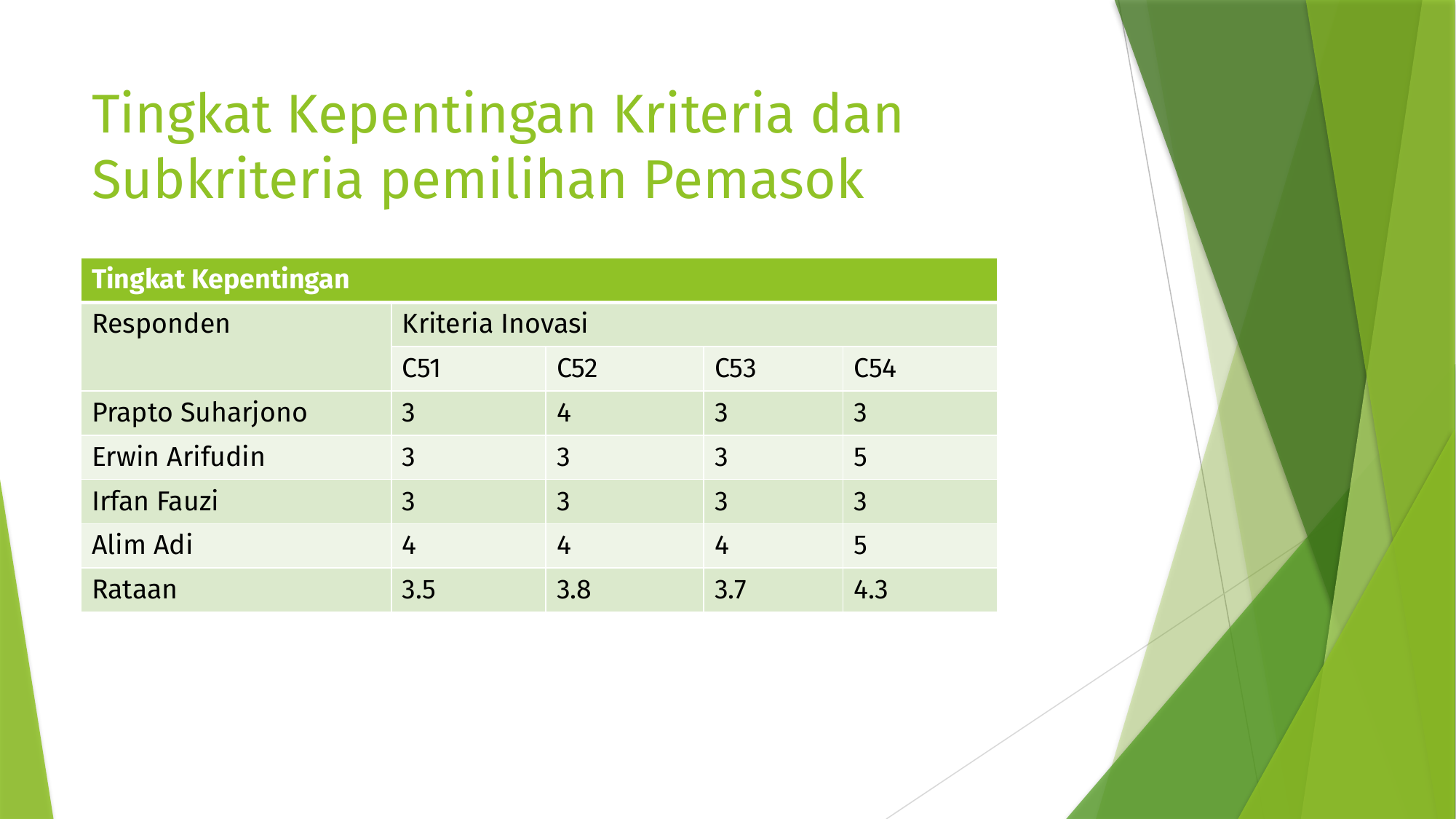

# Tingkat Kepentingan Kriteria dan Subkriteria pemilihan Pemasok
| Tingkat Kepentingan |  |  |  |  |
| --- | --- | --- | --- | --- |
| Responden | Kriteria Inovasi |  |  |  |
|  | C51 | C52 | C53 | C54 |
| Prapto Suharjono | 3 | 4 | 3 | 3 |
| Erwin Arifudin | 3 | 3 | 3 | 5 |
| Irfan Fauzi | 3 | 3 | 3 | 3 |
| Alim Adi | 4 | 4 | 4 | 5 |
| Rataan | 3.5 | 3.8 | 3.7 | 4.3 |